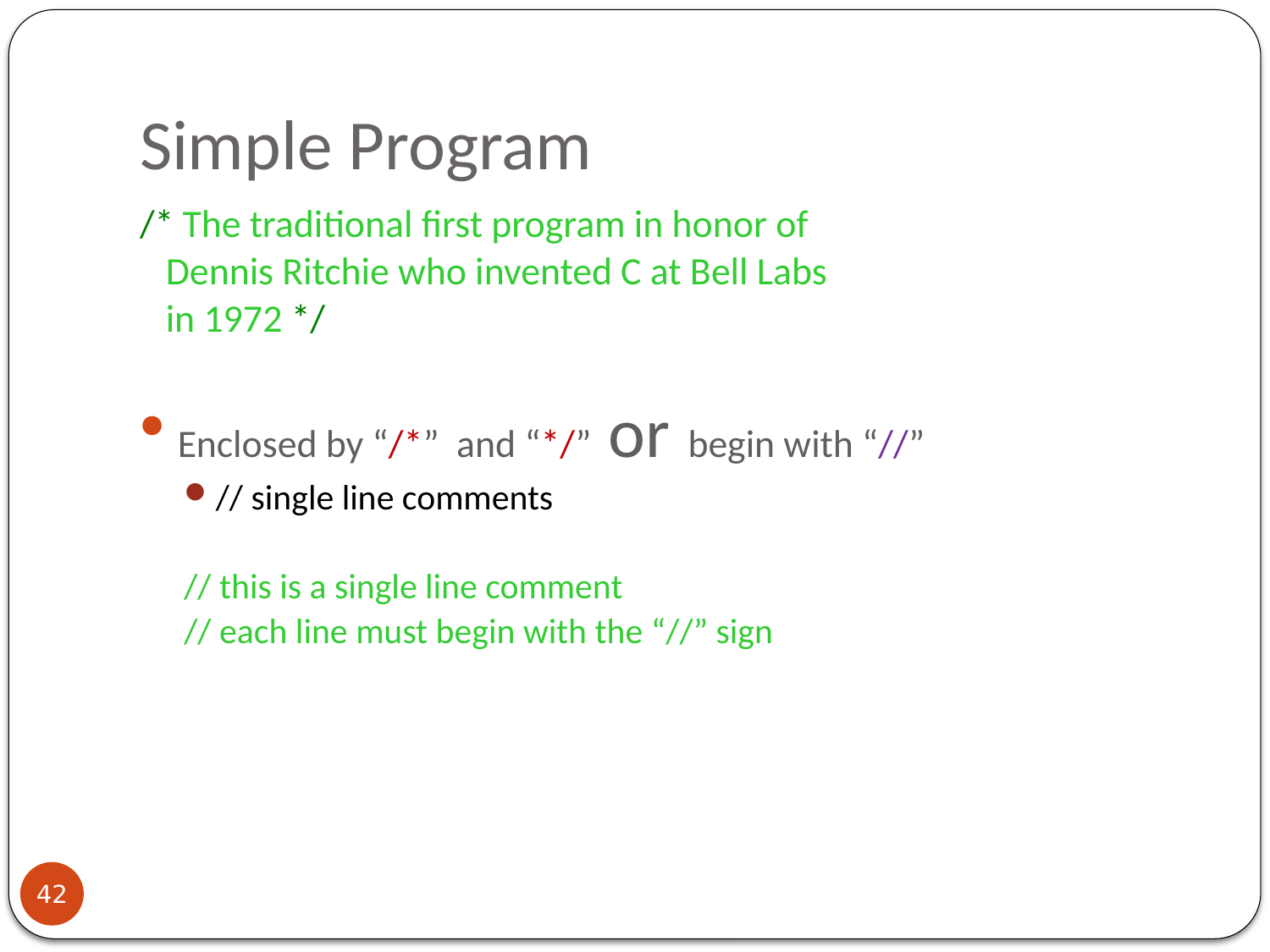

# Simple Program
/* The traditional first program in honor of
   Dennis Ritchie who invented C at Bell Labs
   in 1972 */

Enclosed by “/*”  and “*/”  or  begin with “//”
// single line comments

// this is a single line comment
// each line must begin with the “//” sign

42